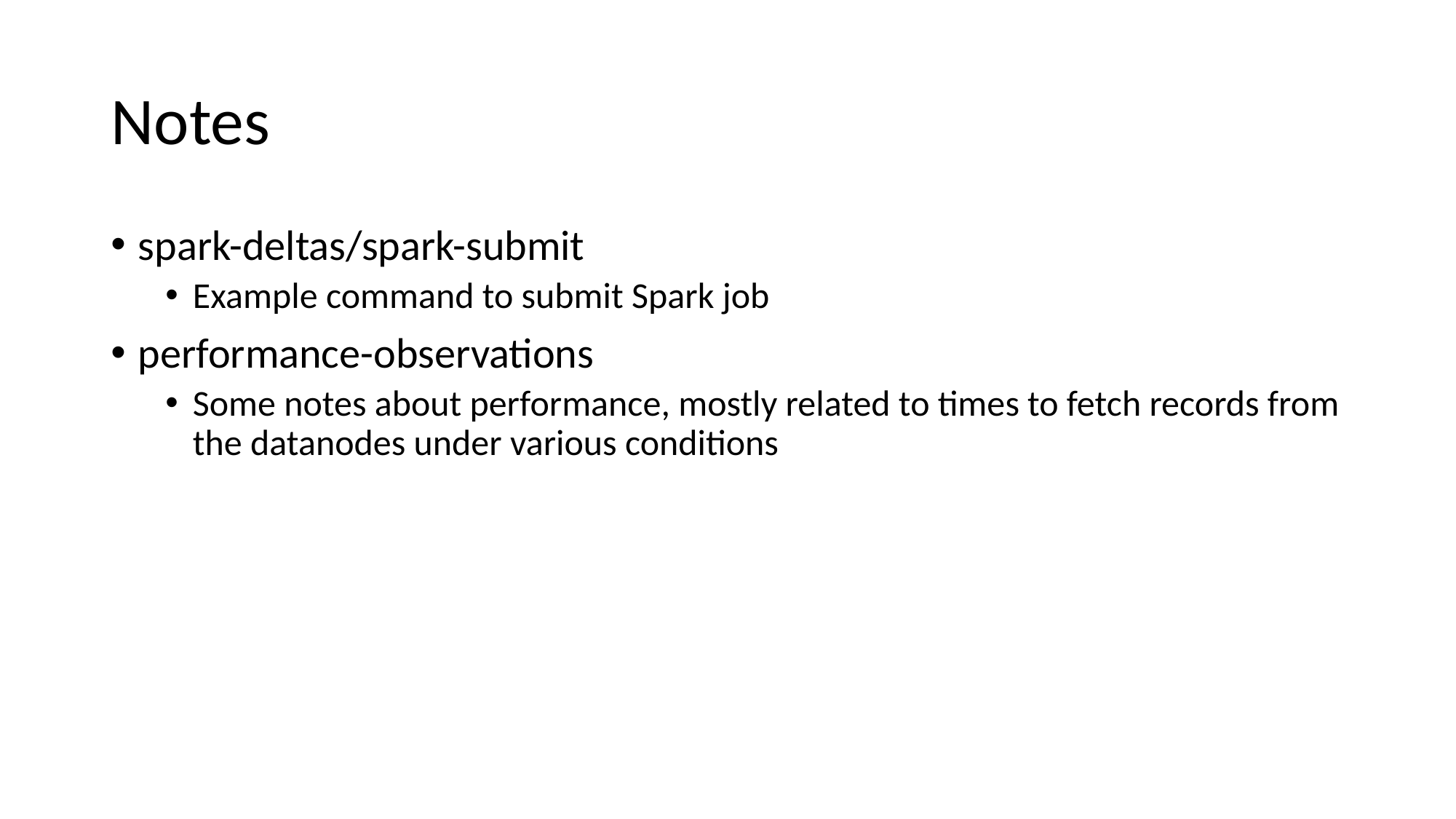

# Notes
spark-deltas/spark-submit
Example command to submit Spark job
performance-observations
Some notes about performance, mostly related to times to fetch records from the datanodes under various conditions